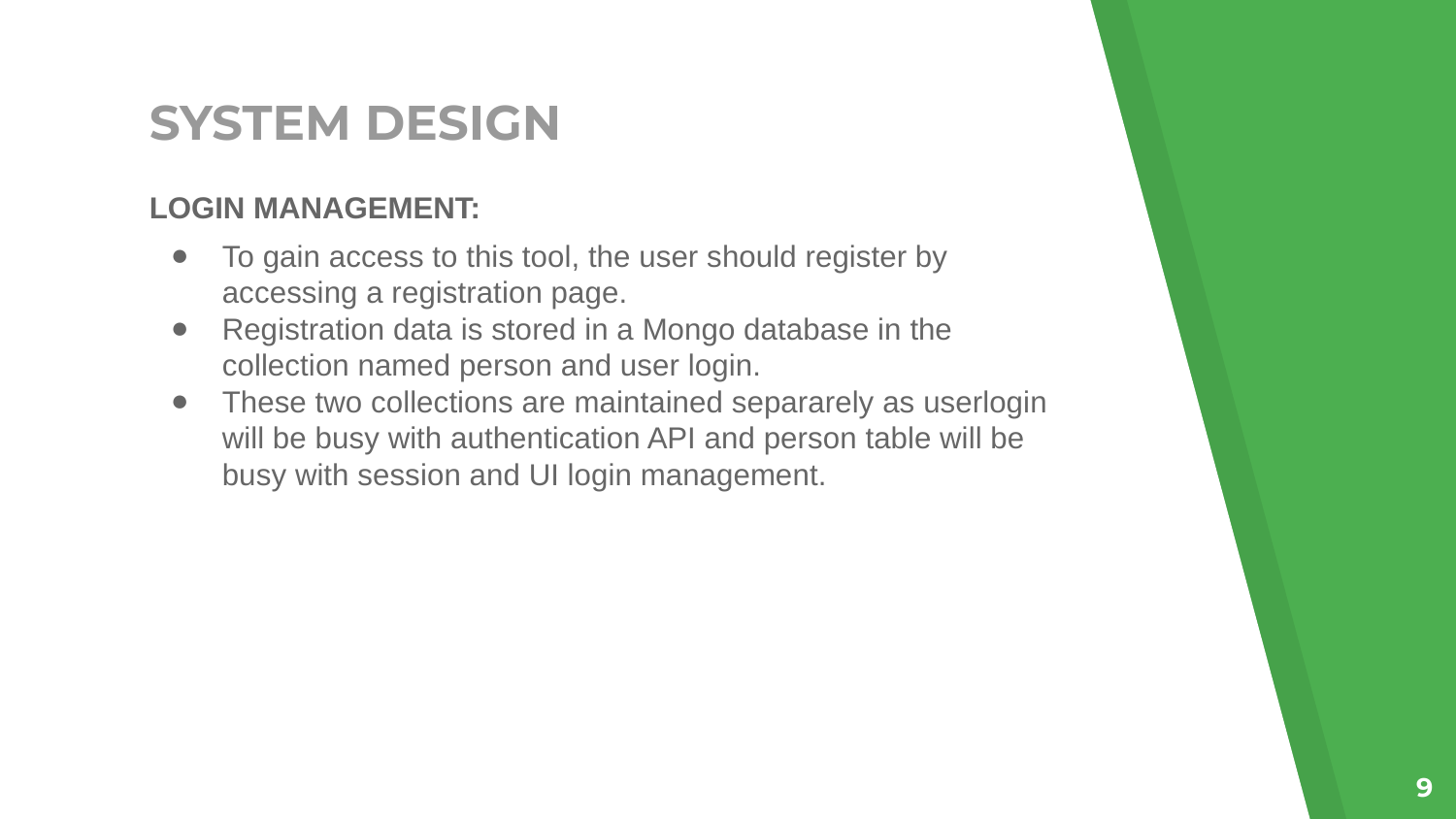

# SYSTEM DESIGN
LOGIN MANAGEMENT:
To gain access to this tool, the user should register by accessing a registration page.
Registration data is stored in a Mongo database in the collection named person and user login.
These two collections are maintained separarely as userlogin will be busy with authentication API and person table will be busy with session and UI login management.
9